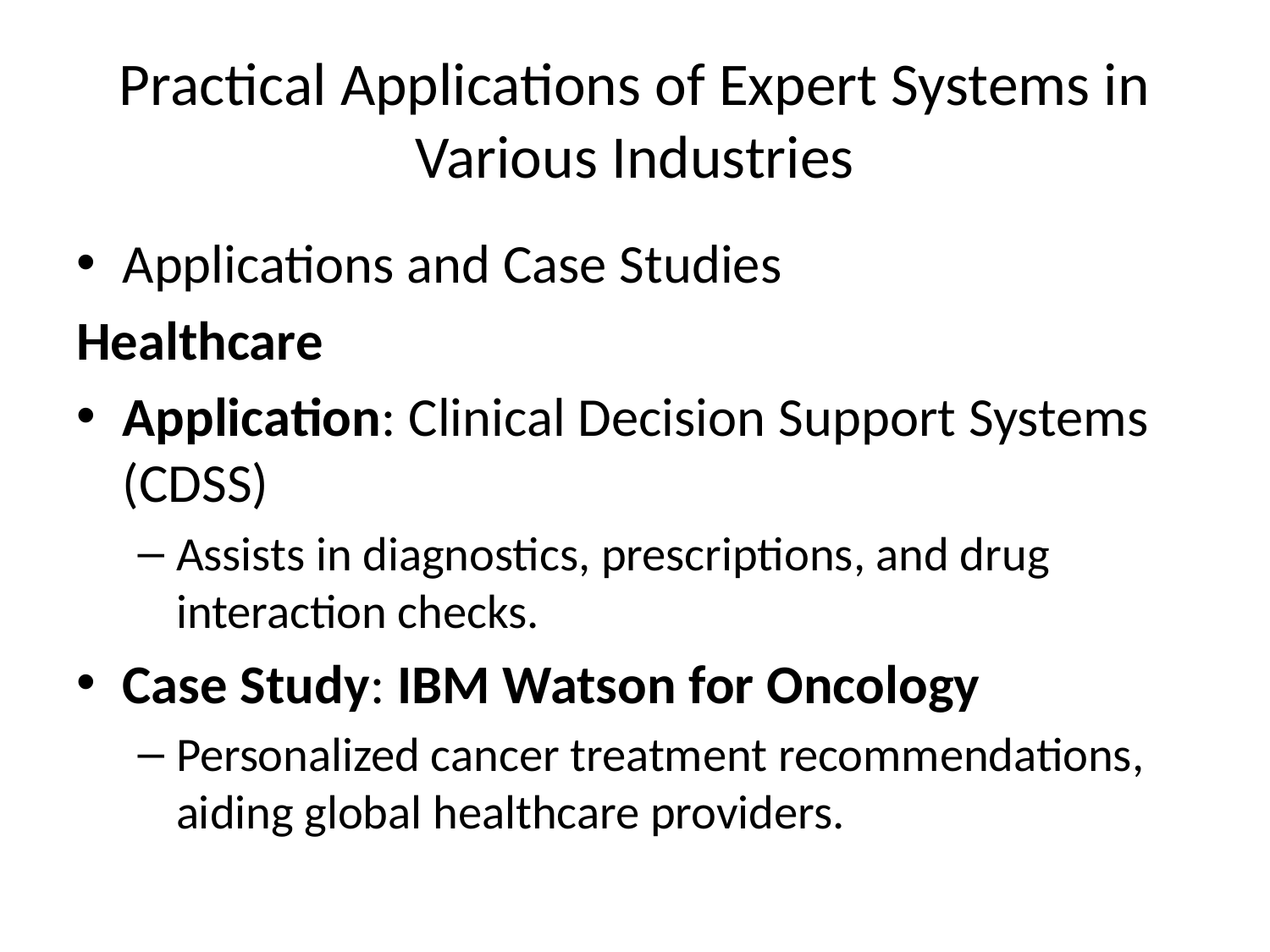

# Practical Applications of Expert Systems in Various Industries
Applications and Case Studies
Healthcare
Application: Clinical Decision Support Systems (CDSS)
Assists in diagnostics, prescriptions, and drug interaction checks.
Case Study: IBM Watson for Oncology
Personalized cancer treatment recommendations, aiding global healthcare providers.